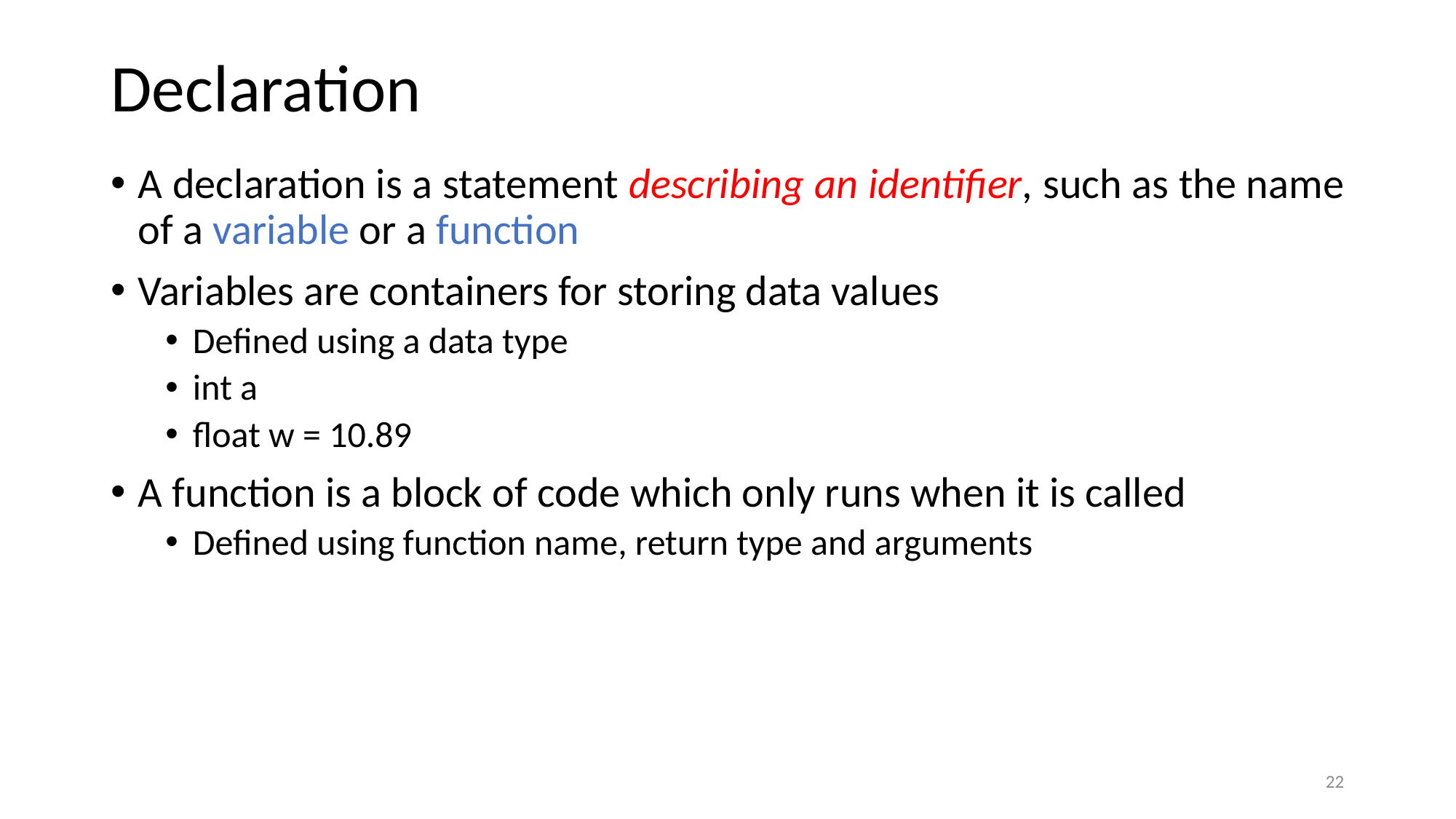

# Declaration
A declaration is a statement describing an identifier, such as the name of a variable or a function
Variables are containers for storing data values
Defined using a data type
int a
float w = 10.89
A function is a block of code which only runs when it is called
Defined using function name, return type and arguments

22